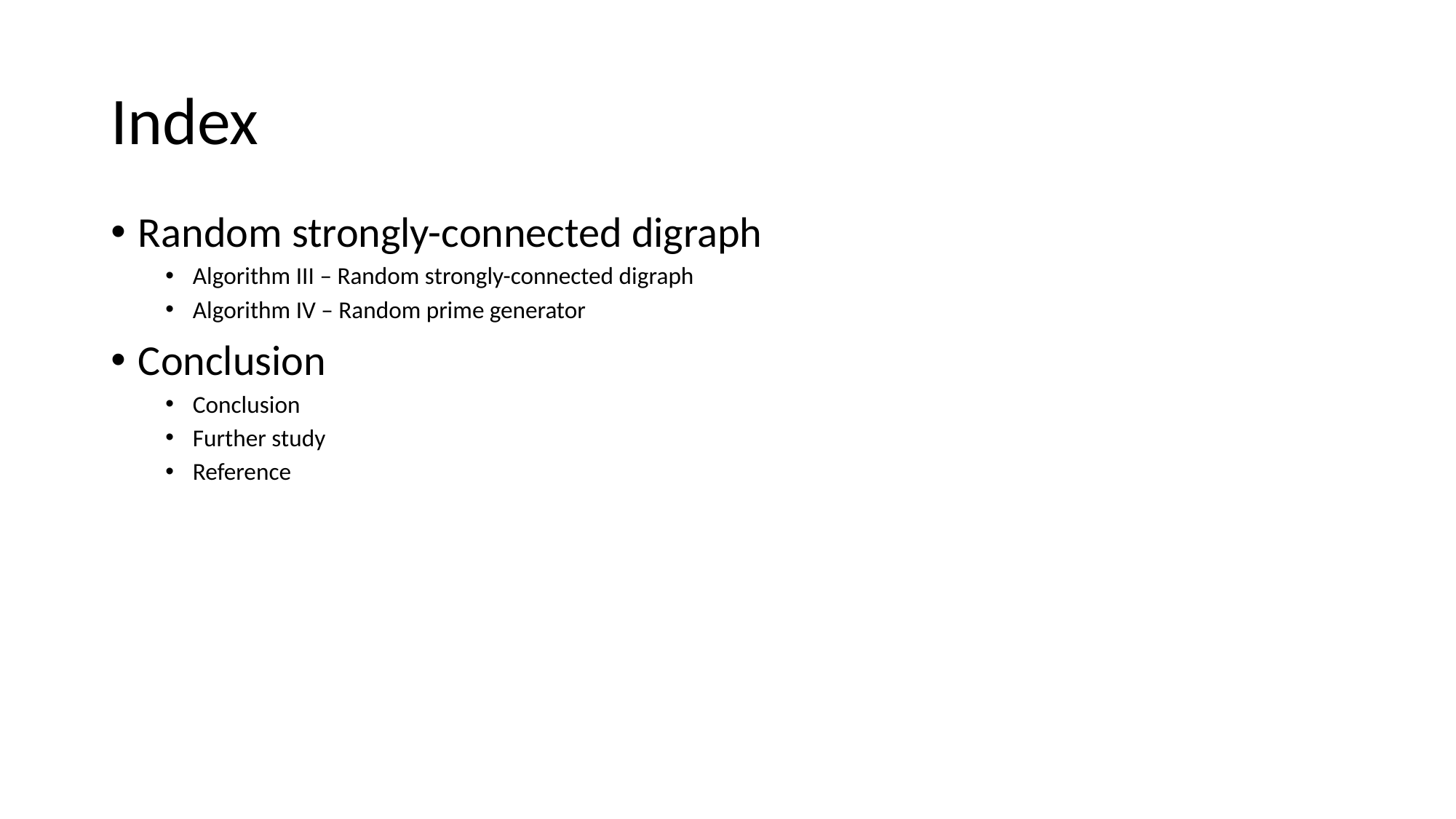

Index
Random strongly-connected digraph
Algorithm III – Random strongly-connected digraph
Algorithm IV – Random prime generator
Conclusion
Conclusion
Further study
Reference